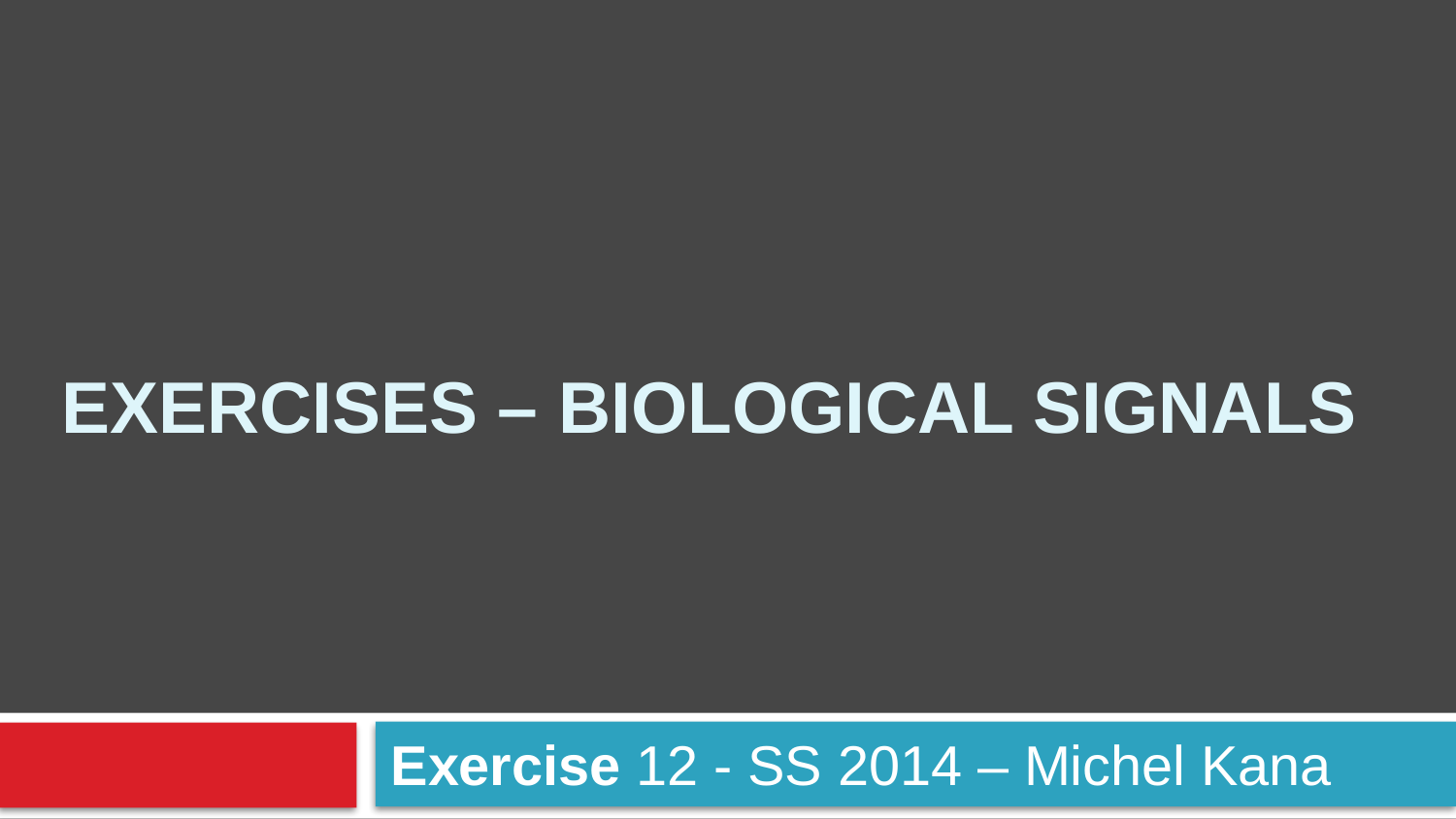

# Exercises – biological signals
Exercise 12 - SS 2014 – Michel Kana